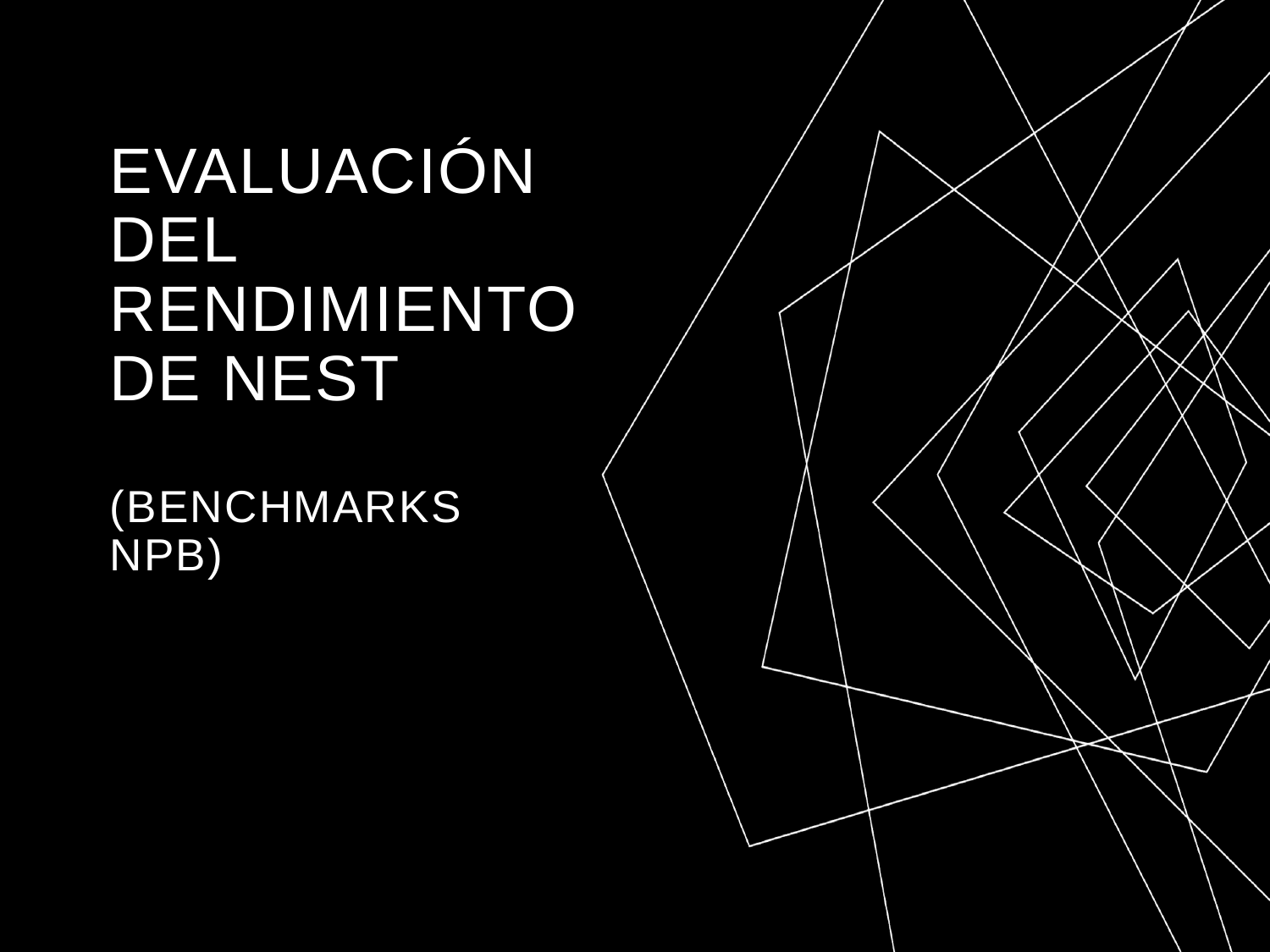

# Evaluación del Rendimiento de NEST (Benchmarks NPB)